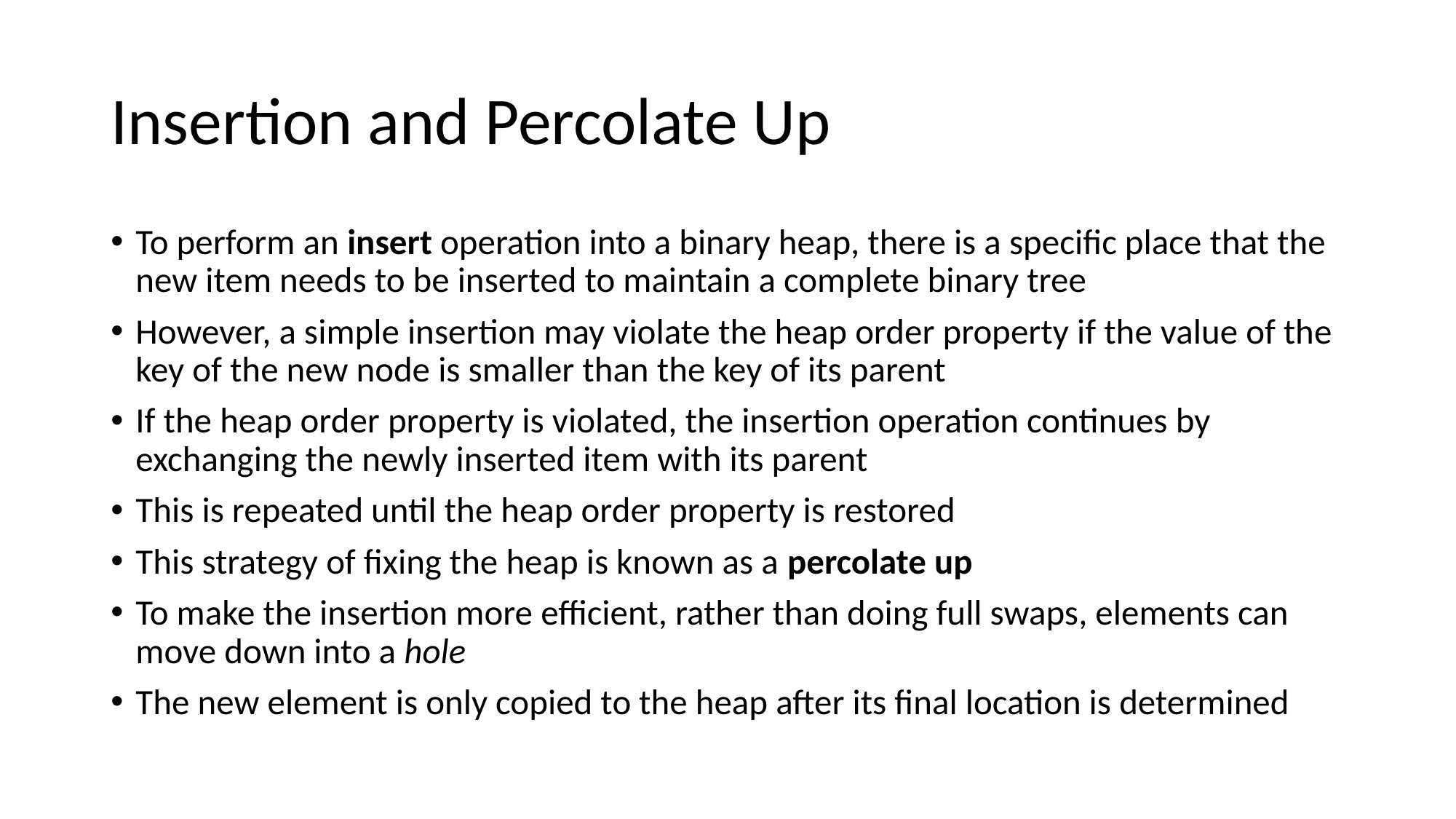

# Insertion and Percolate Up
To perform an insert operation into a binary heap, there is a specific place that the new item needs to be inserted to maintain a complete binary tree
However, a simple insertion may violate the heap order property if the value of the key of the new node is smaller than the key of its parent
If the heap order property is violated, the insertion operation continues by exchanging the newly inserted item with its parent
This is repeated until the heap order property is restored
This strategy of fixing the heap is known as a percolate up
To make the insertion more efficient, rather than doing full swaps, elements can move down into a hole
The new element is only copied to the heap after its final location is determined